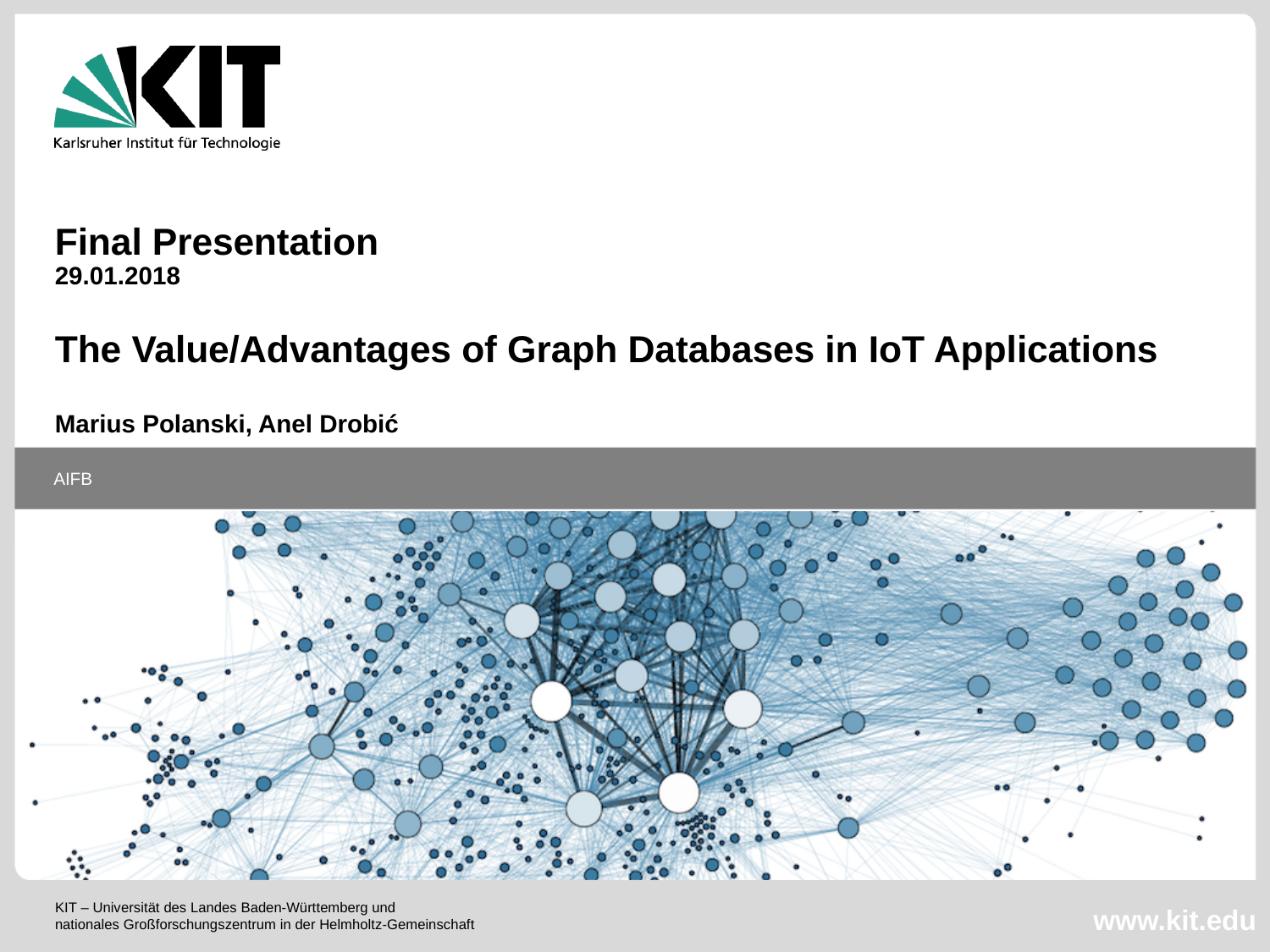

# Final Presentation
29.01.2018
The Value/Advantages of Graph Databases in IoT Applications

Marius Polanski, Anel Drobić